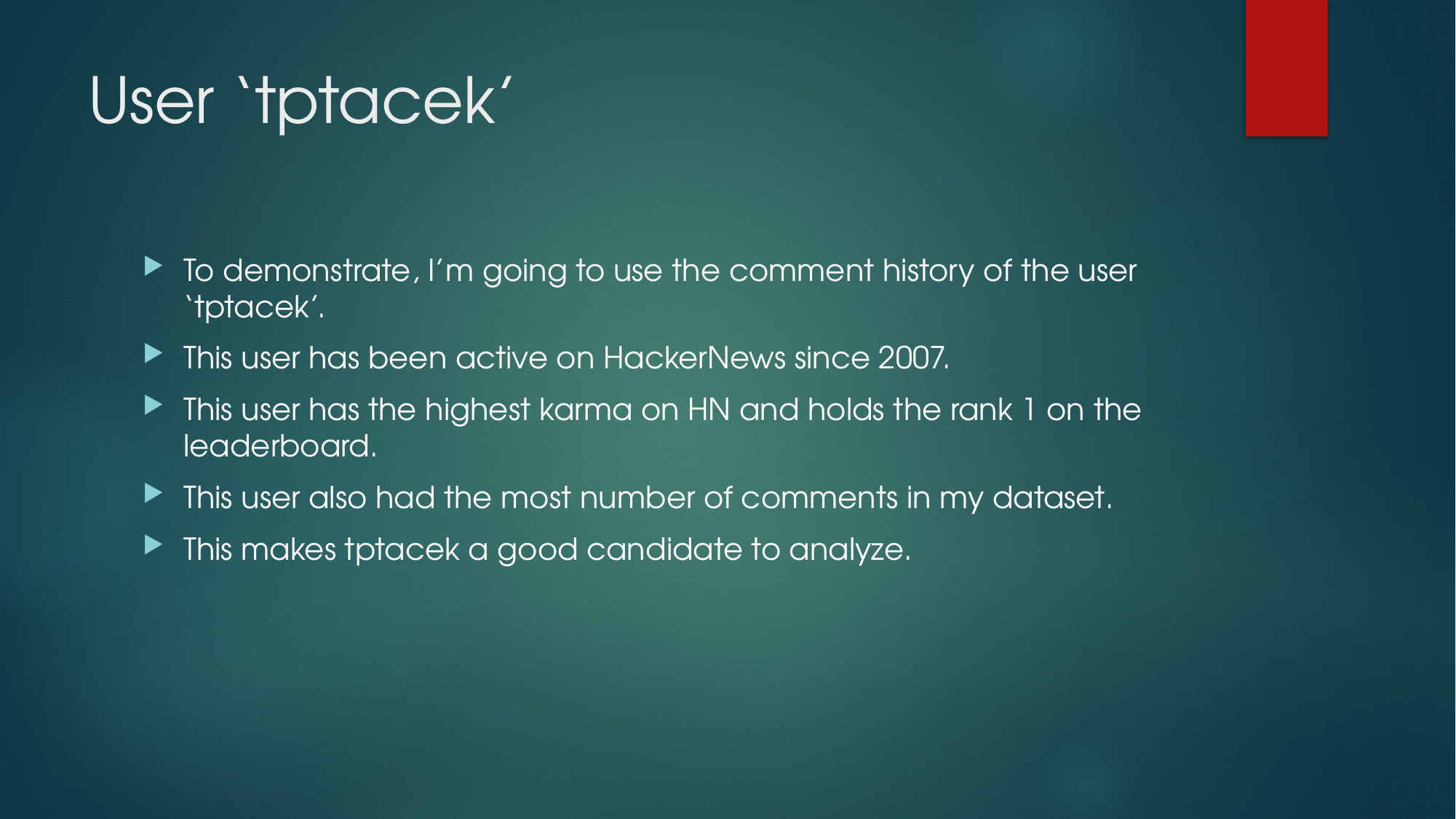

# User ‘tptacek’
To demonstrate, I’m going to use the comment history of the user ‘tptacek’.
This user has been active on HackerNews since 2007.
This user has the highest karma on HN and holds the rank 1 on the leaderboard.
This user also had the most number of comments in my dataset.
This makes tptacek a good candidate to analyze.